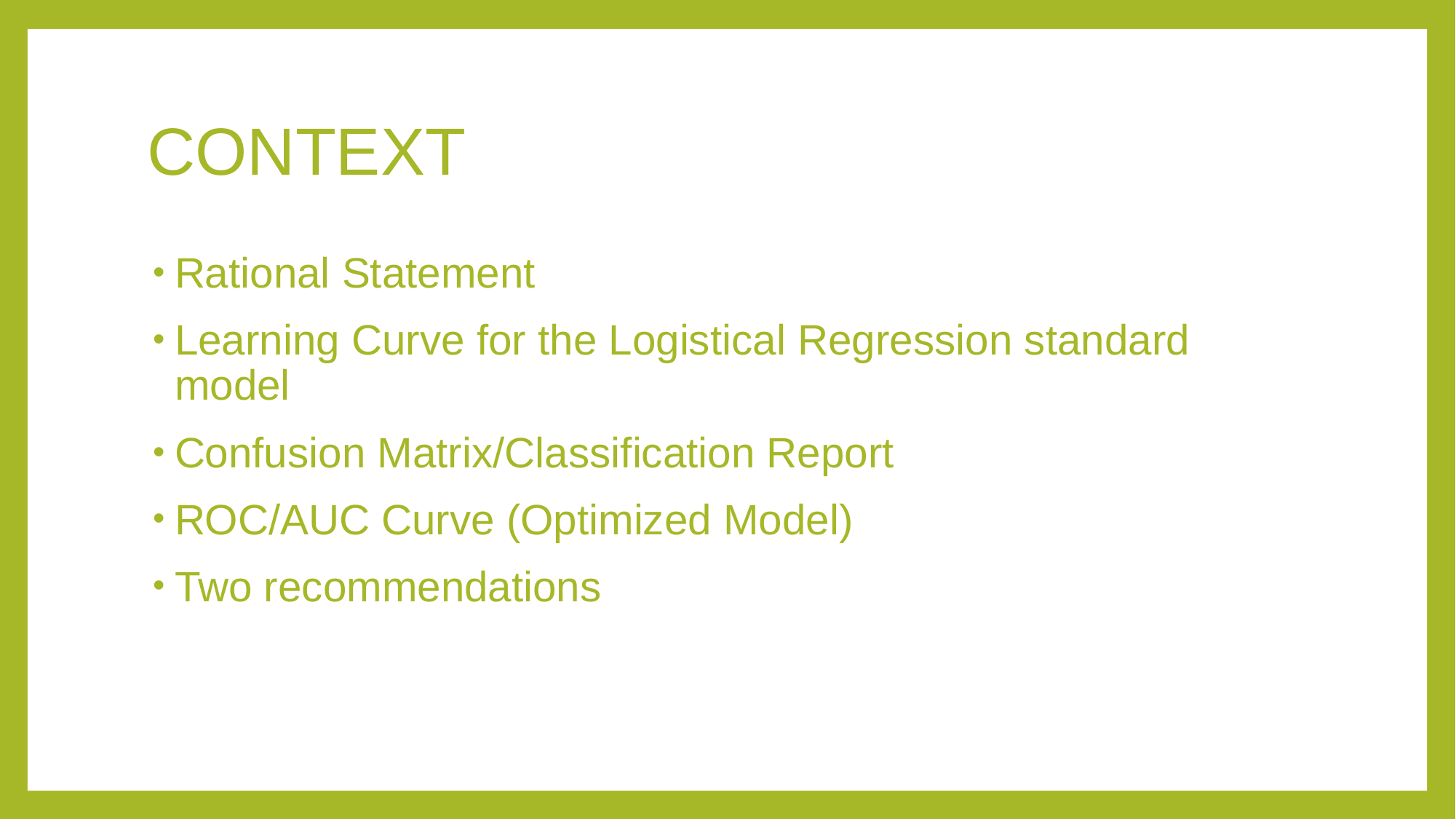

# CONTEXT
Rational Statement
Learning Curve for the Logistical Regression standard model
Confusion Matrix/Classification Report
ROC/AUC Curve (Optimized Model)
Two recommendations